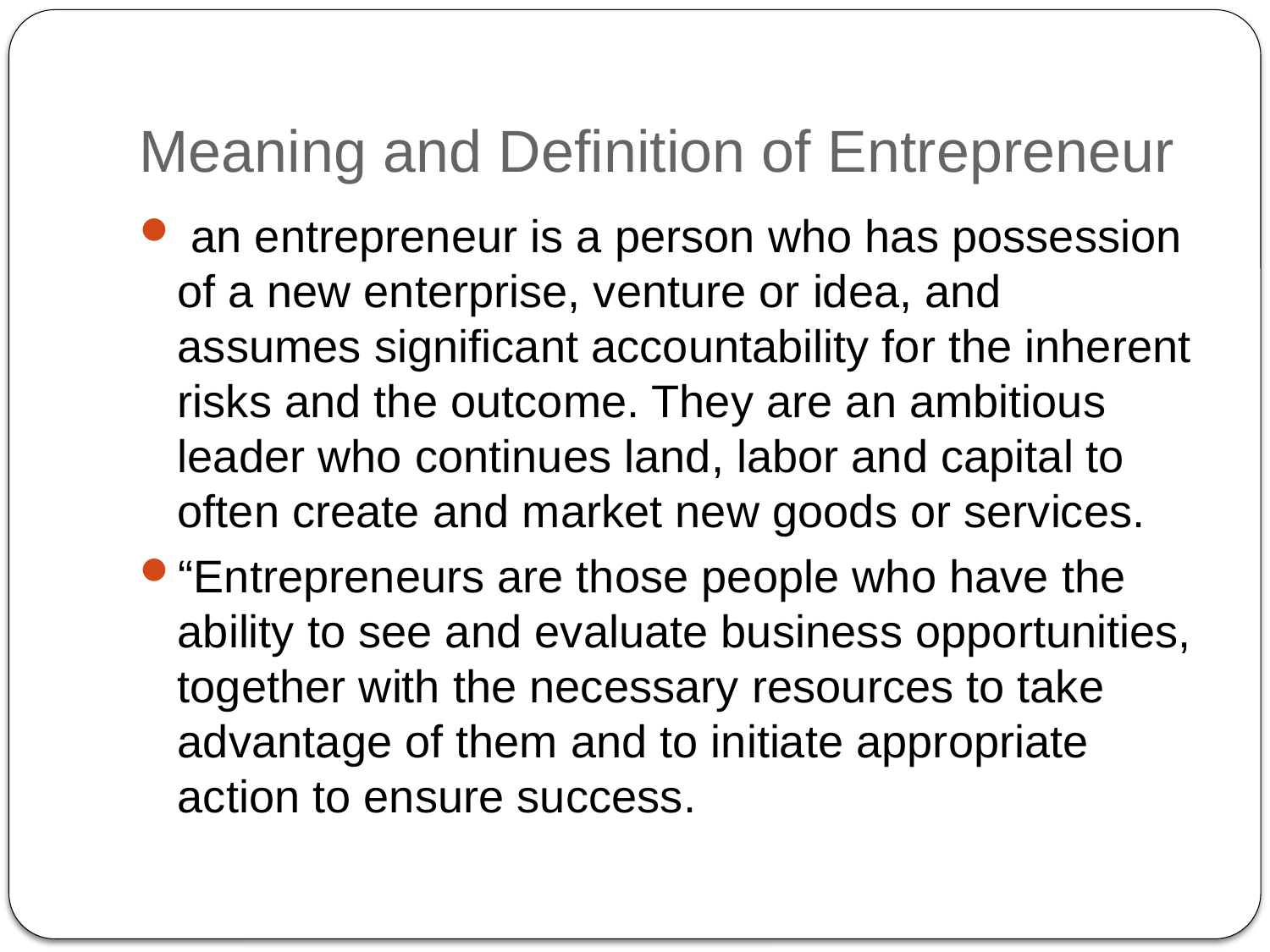

# Meaning and Definition of Entrepreneur
 an entrepreneur is a person who has possession of a new enterprise, venture or idea, and assumes significant accountability for the inherent risks and the outcome. They are an ambitious leader who continues land, labor and capital to often create and market new goods or services.
“Entrepreneurs are those people who have the ability to see and evaluate business opportunities, together with the necessary resources to take advantage of them and to initiate appropriate action to ensure success.